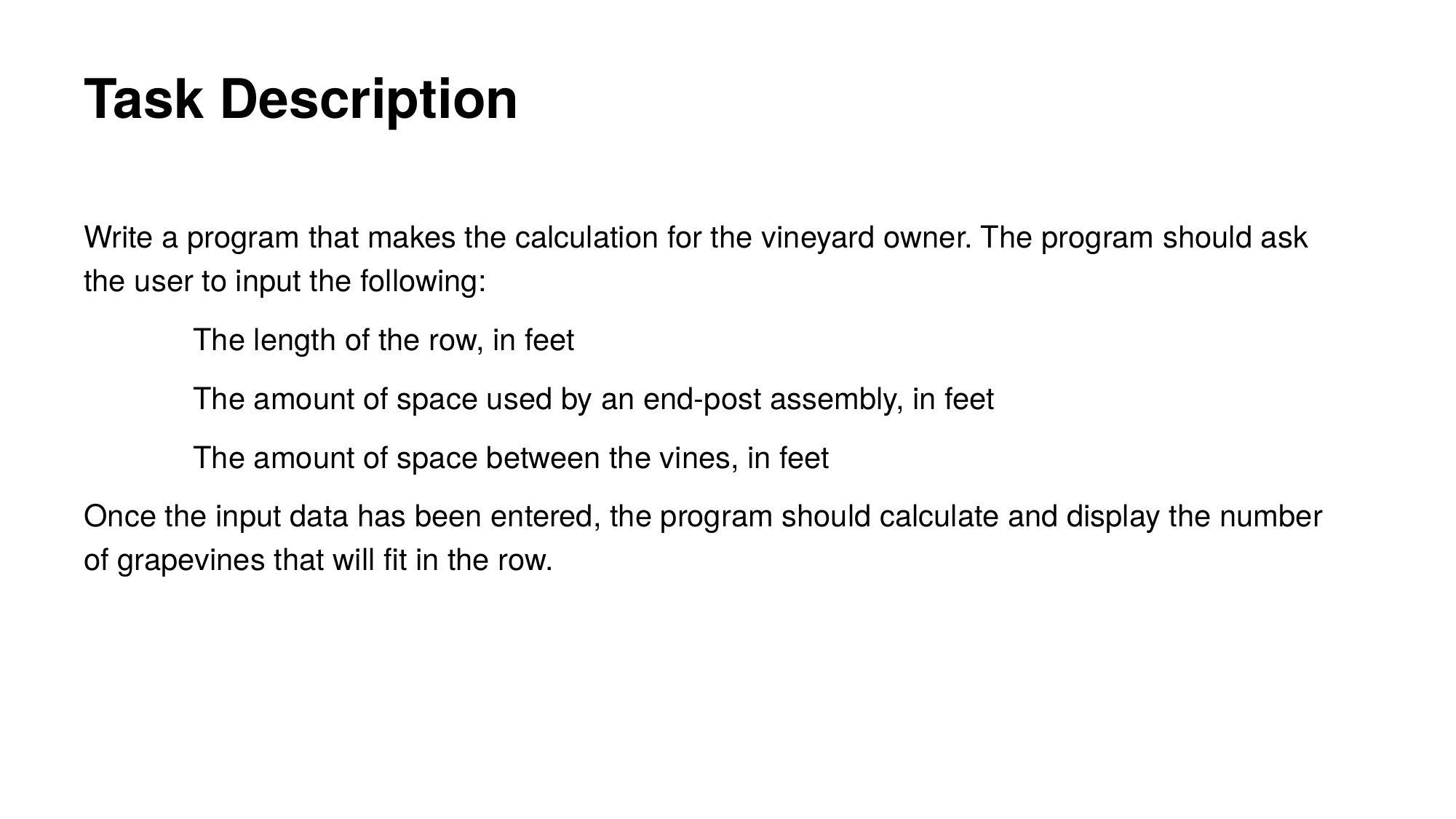

# Task Description
Write a program that makes the calculation for the vineyard owner. The program should ask the user to input the following:
	The length of the row, in feet
	The amount of space used by an end-post assembly, in feet
	The amount of space between the vines, in feet
Once the input data has been entered, the program should calculate and display the number of grapevines that will fit in the row.